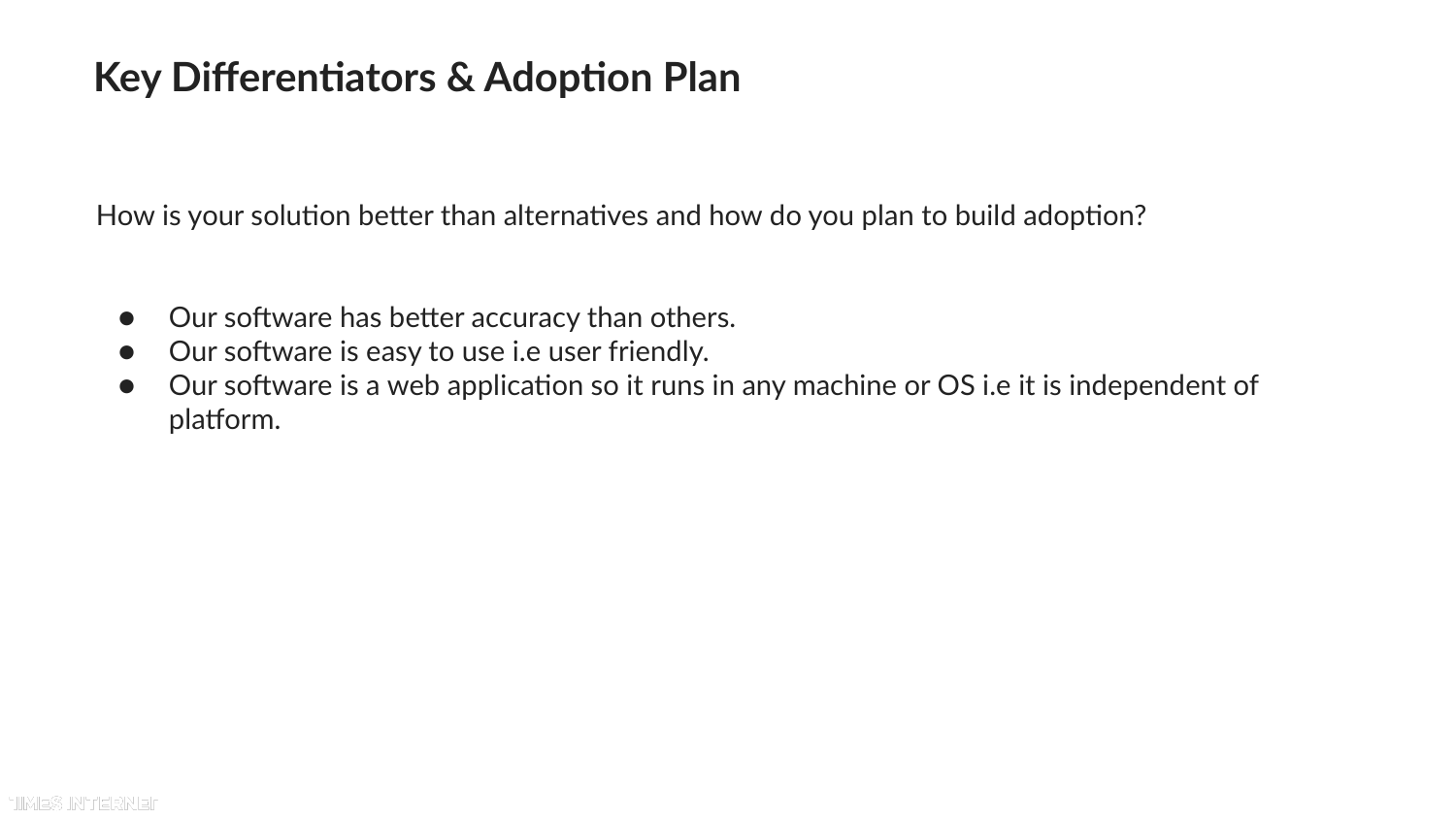

# Key Differentiators & Adoption Plan
How is your solution better than alternatives and how do you plan to build adoption?

Our software has better accuracy than others.
Our software is easy to use i.e user friendly.
Our software is a web application so it runs in any machine or OS i.e it is independent of platform.